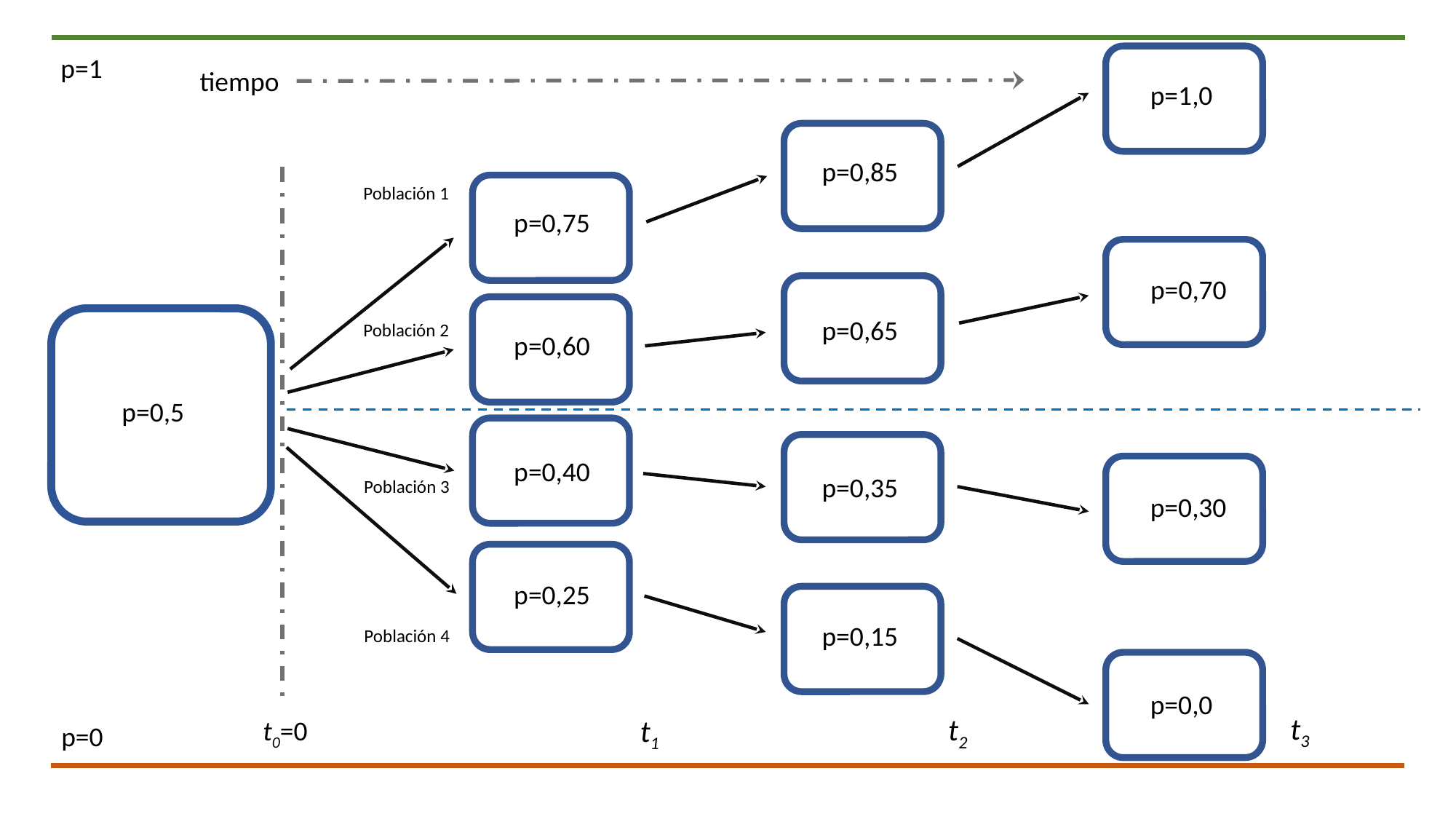

p=1

tiempo
p=1,0

p=0,85

Población 1
p=0,75

p=0,70

p=0,65

Población 2
p=0,60
p=0,5

p=0,40

p=0,35
Población 3
p=0,30

p=0,25

p=0,15
Población 4

p=0,0
t3
t2
t1
t0=0
p=0